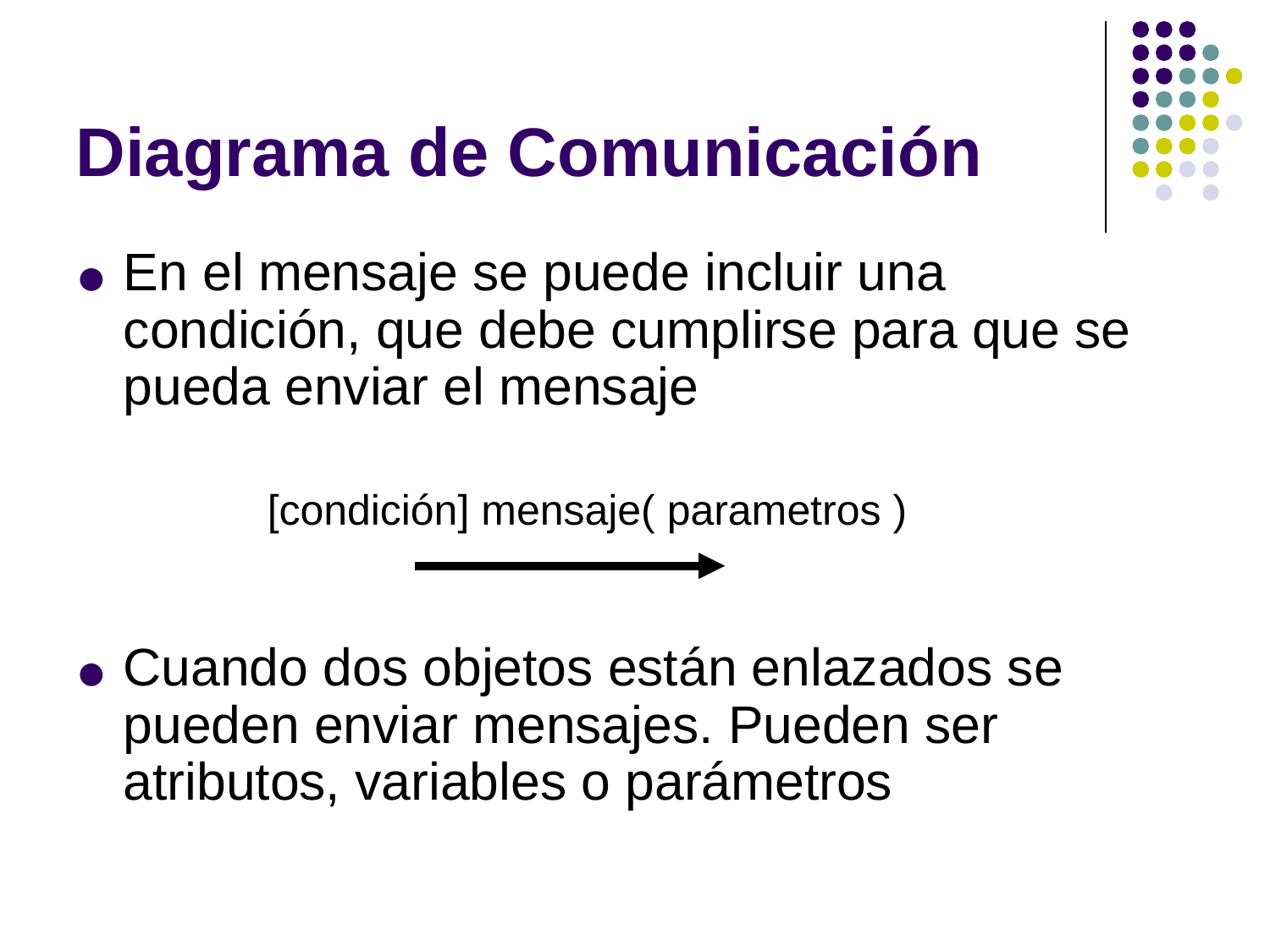

Diagrama de Comunicación
En el mensaje se puede incluir una condición, que debe cumplirse para que se pueda enviar el mensaje

Cuando dos objetos están enlazados se pueden enviar mensajes. Pueden ser atributos, variables o parámetros
[condición] mensaje( parametros )